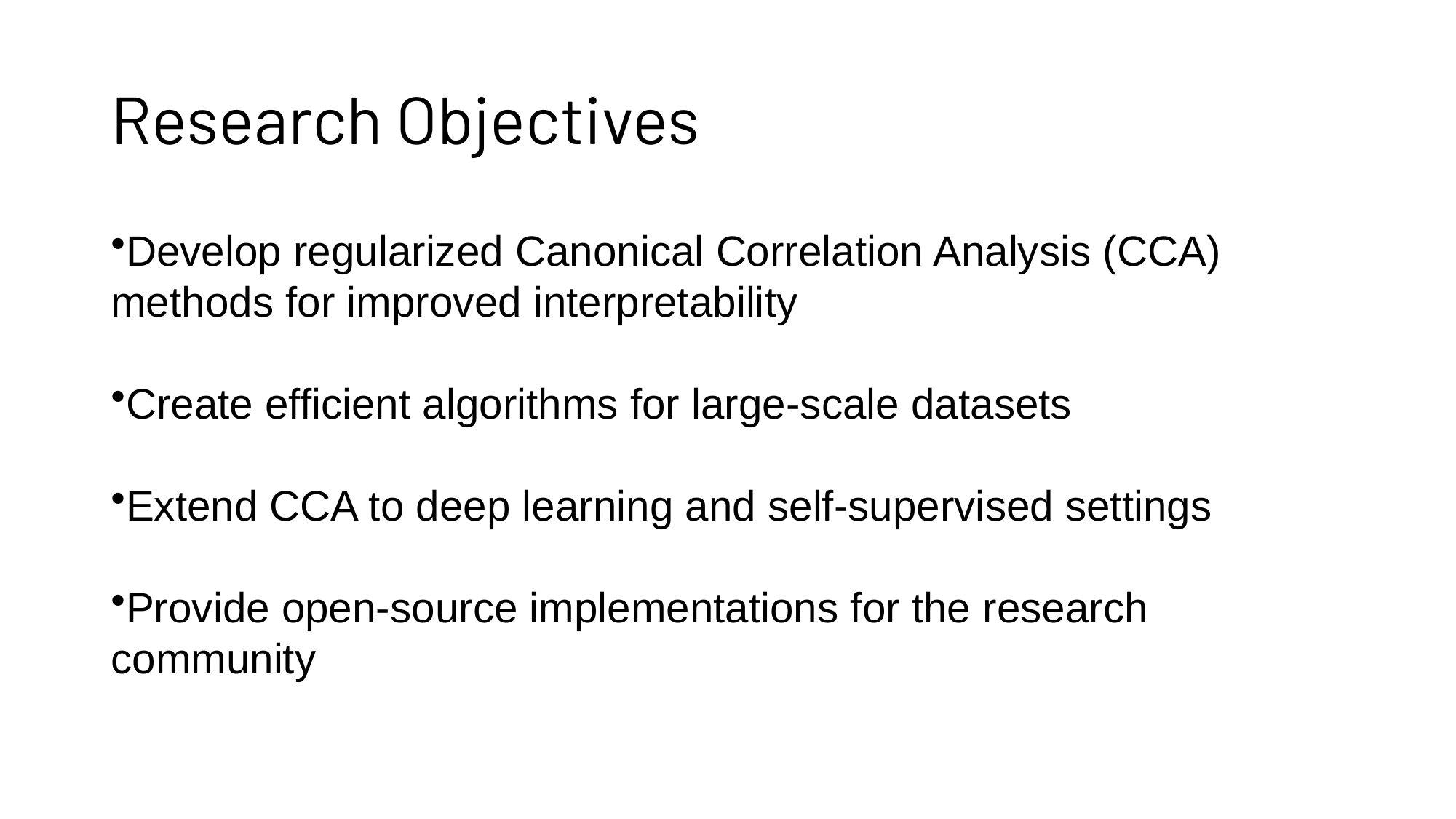

# Research Objectives
Develop regularized Canonical Correlation Analysis (CCA) methods for improved interpretability

Create efficient algorithms for large-scale datasets

Extend CCA to deep learning and self-supervised settings

Provide open-source implementations for the research community